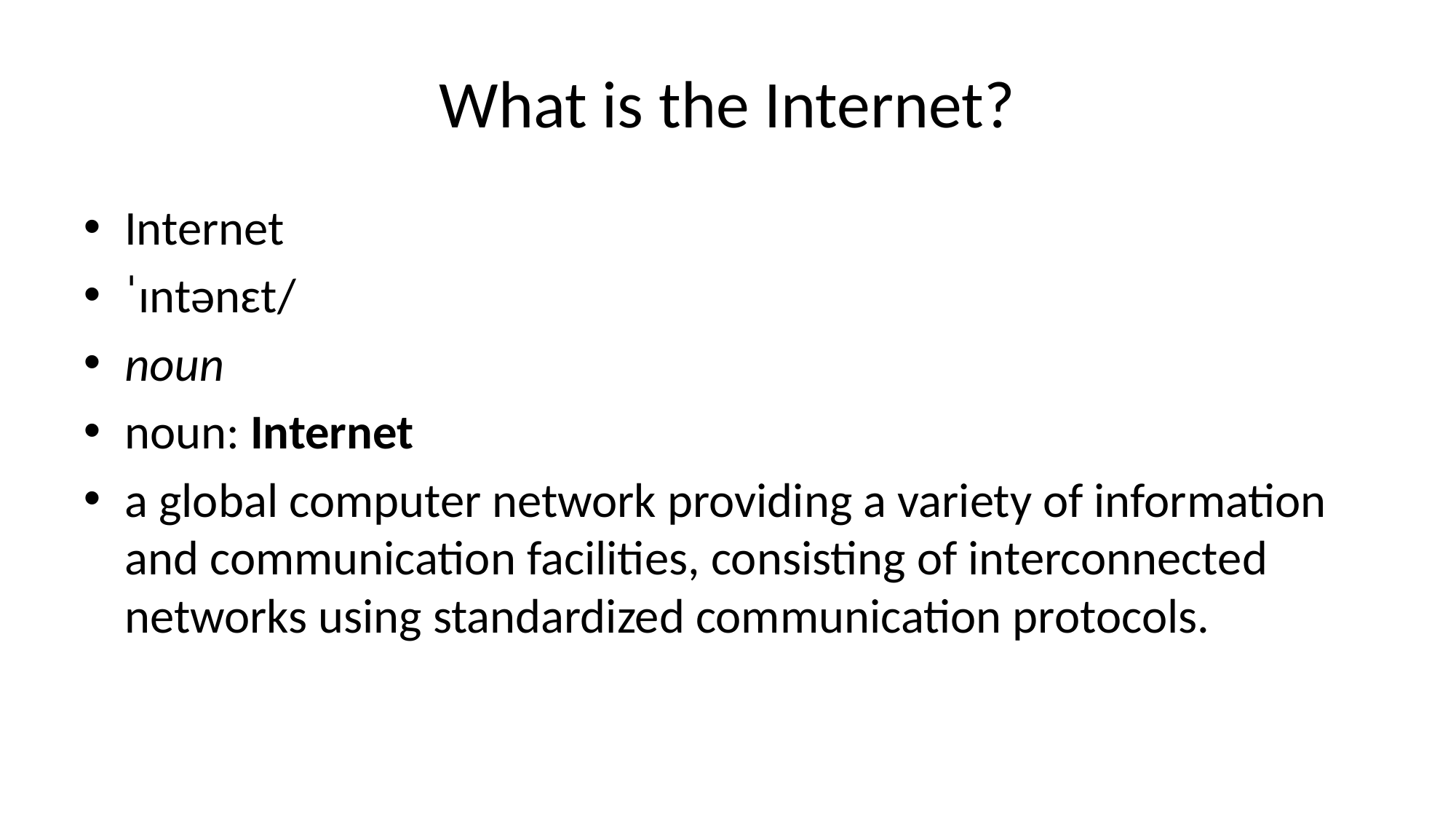

# What is the Internet?
Internet
ˈɪntənɛt/
noun
noun: Internet
a global computer network providing a variety of information and communication facilities, consisting of interconnected networks using standardized communication protocols.